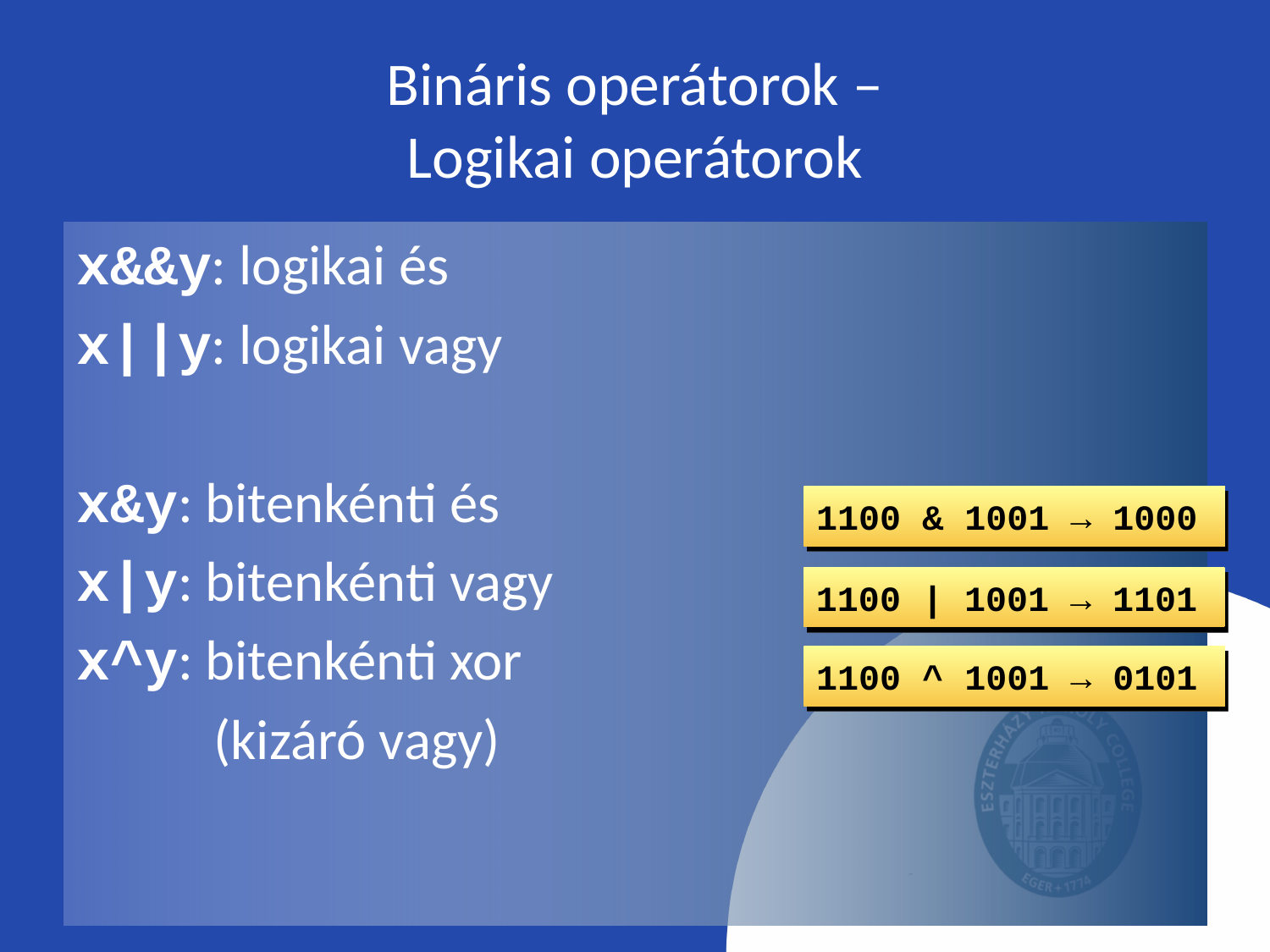

# Bináris operátorok – Logikai operátorok
x&&y: logikai és
x||y: logikai vagy

x&y: bitenkénti és
x|y: bitenkénti vagy
x^y: bitenkénti xor
(kizáró vagy)
1100 & 1001 → 1000
1100 | 1001 → 1101
1100 ^ 1001 → 0101